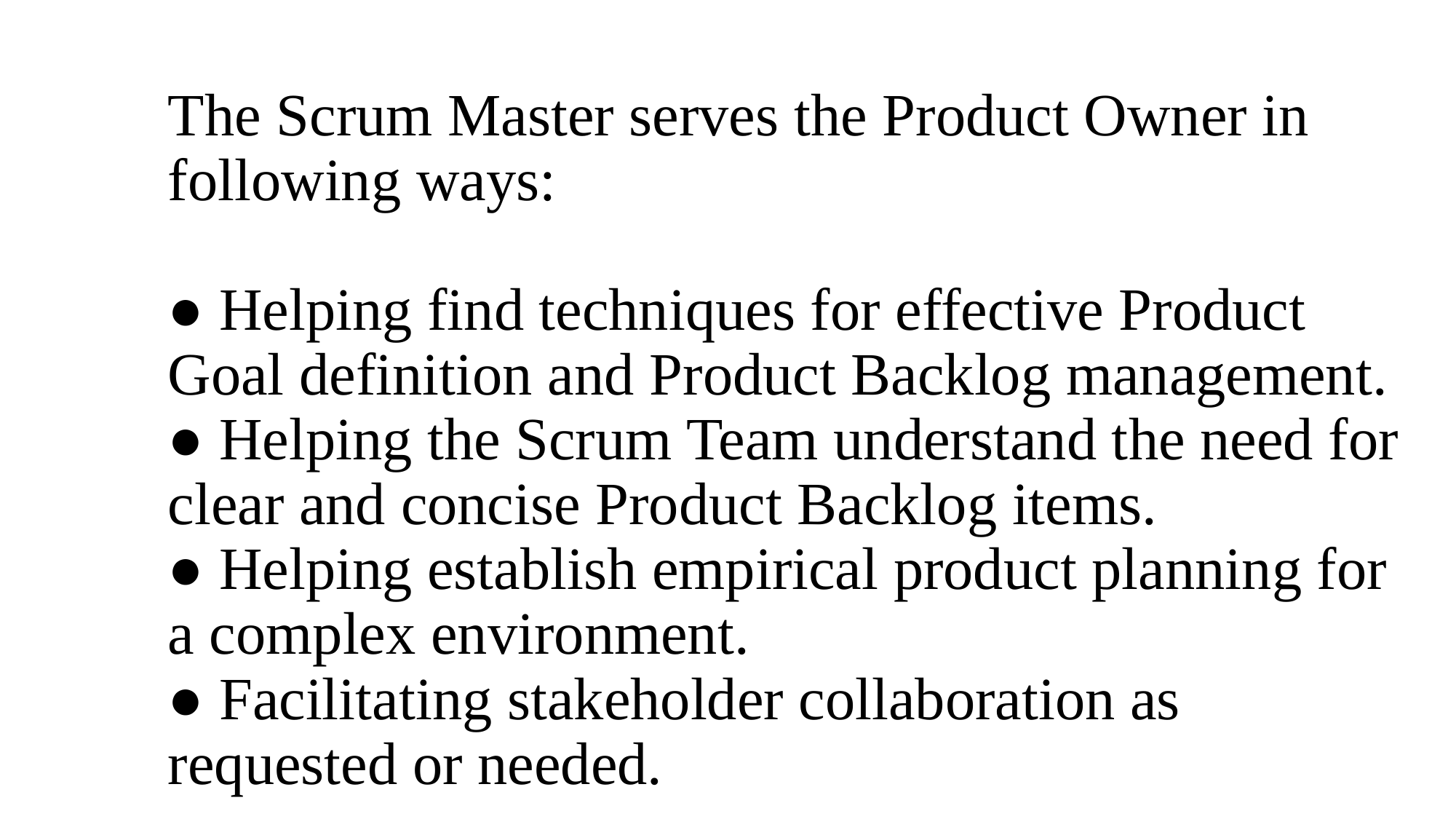

# The Scrum Master serves the Product Owner in following ways: ● Helping find techniques for effective Product Goal definition and Product Backlog management. ● Helping the Scrum Team understand the need for clear and concise Product Backlog items. ● Helping establish empirical product planning for a complex environment. ● Facilitating stakeholder collaboration as requested or needed.